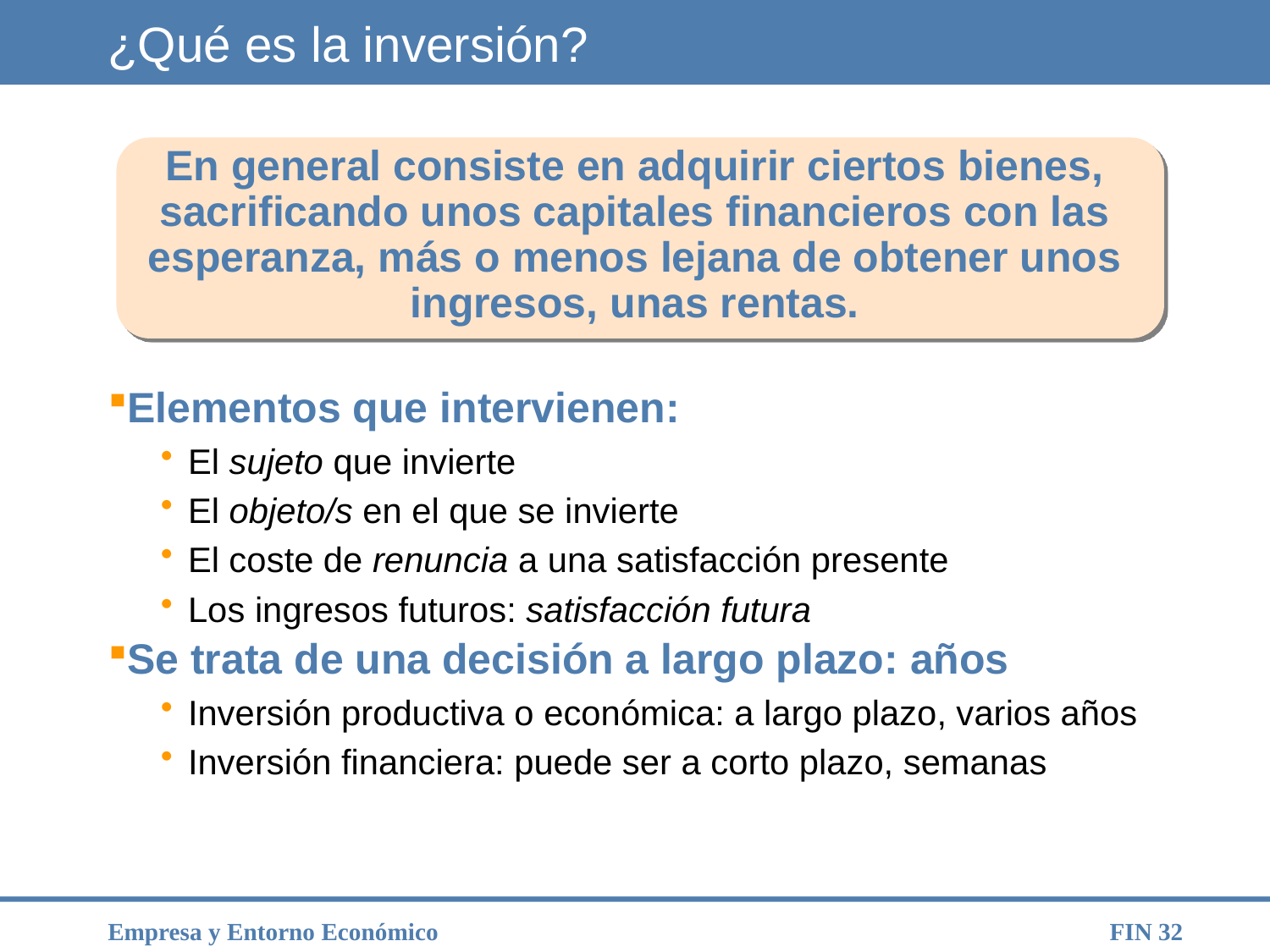

# ¿Qué es la inversión?
En general consiste en adquirir ciertos bienes, sacrificando unos capitales financieros con las esperanza, más o menos lejana de obtener unos ingresos, unas rentas.
Elementos que intervienen:
El sujeto que invierte
El objeto/s en el que se invierte
El coste de renuncia a una satisfacción presente
Los ingresos futuros: satisfacción futura
Se trata de una decisión a largo plazo: años
Inversión productiva o económica: a largo plazo, varios años
Inversión financiera: puede ser a corto plazo, semanas